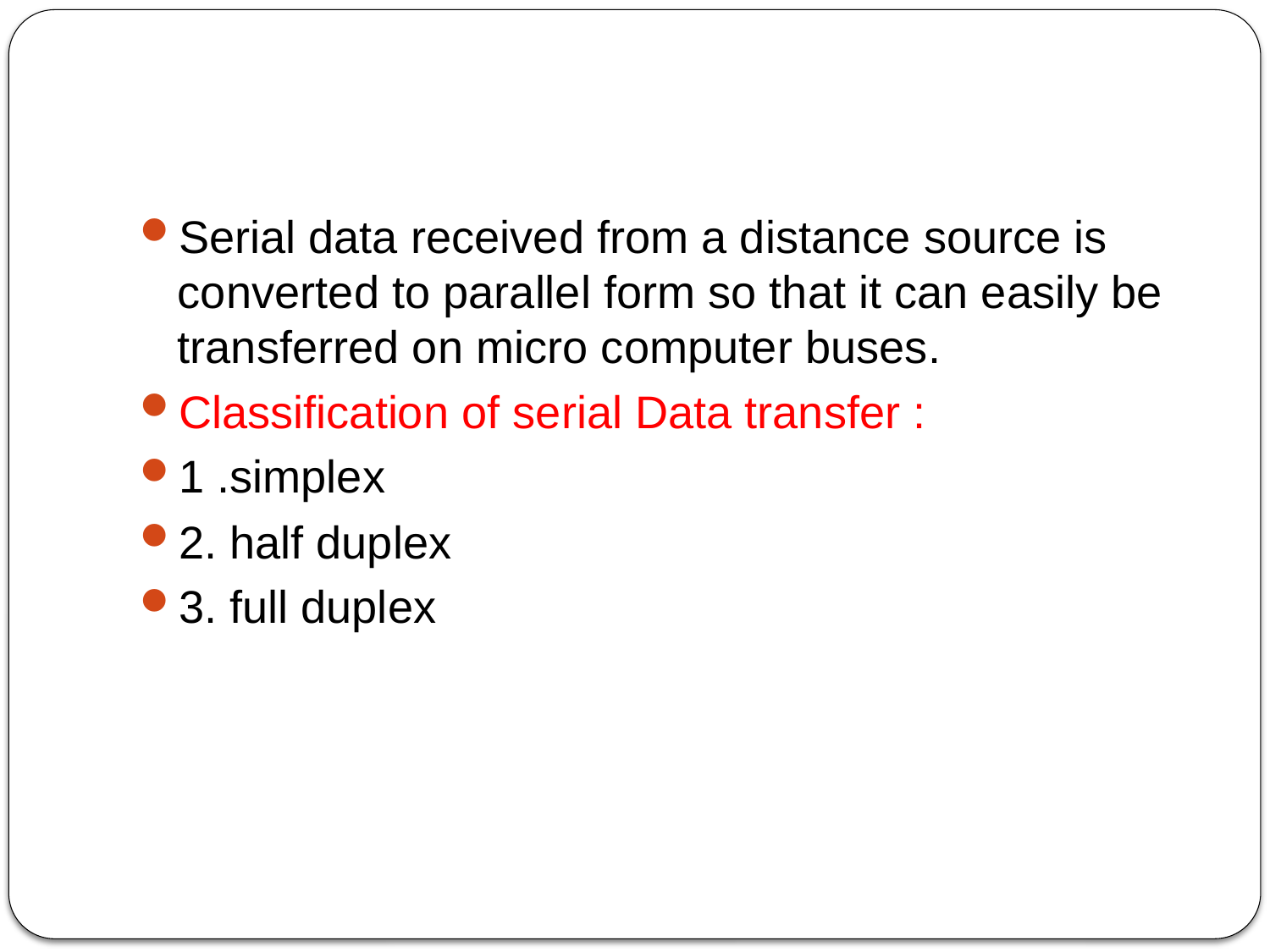

Serial data received from a distance source is converted to parallel form so that it can easily be transferred on micro computer buses.
Classification of serial Data transfer :
1 .simplex
2. half duplex
3. full duplex